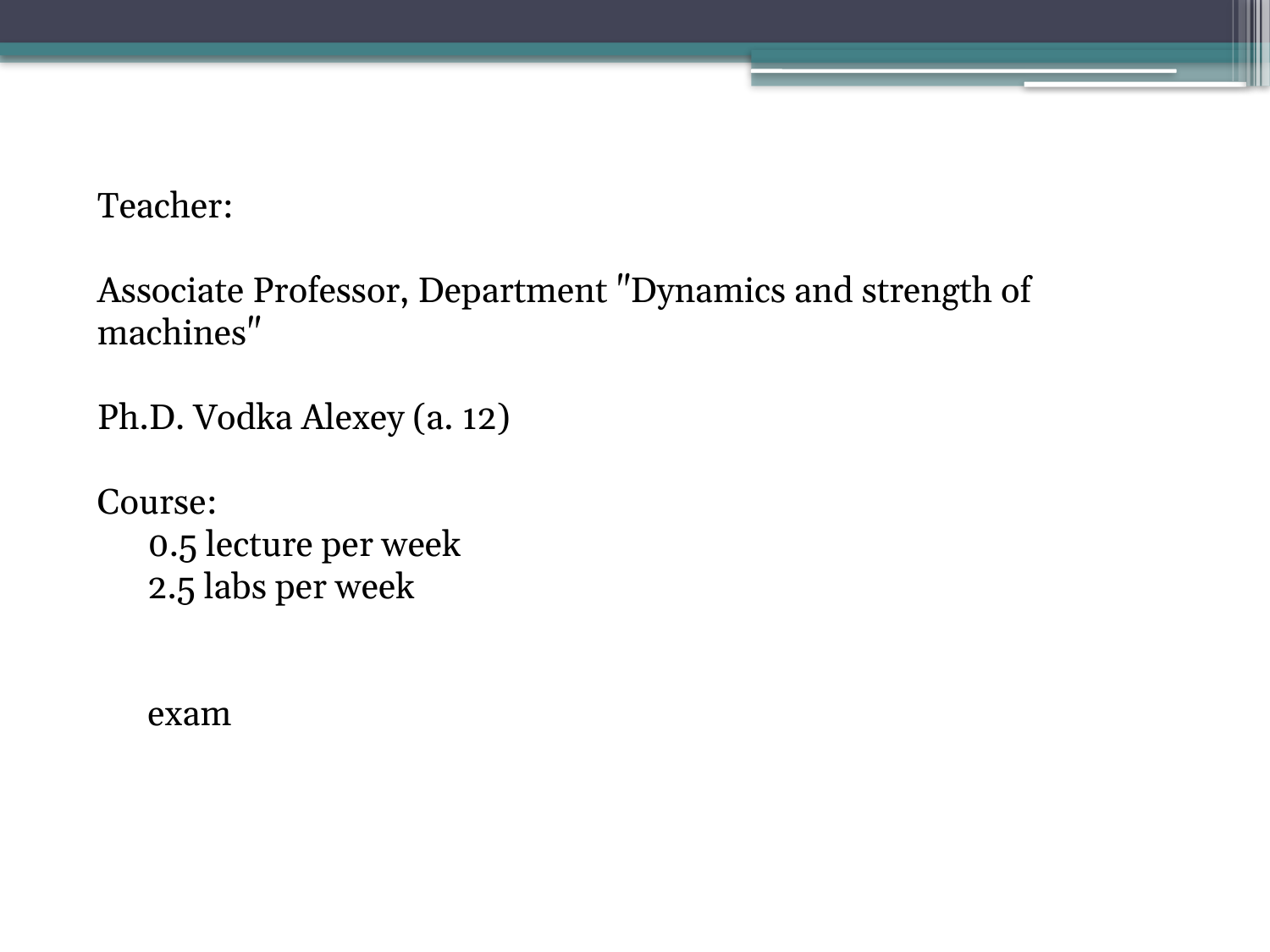

Teacher:

Associate Professor, Department "Dynamics and strength of machines"

Ph.D. Vodka Alexey (a. 12)

Course:
0.5 lecture per week
2.5 labs per week

exam